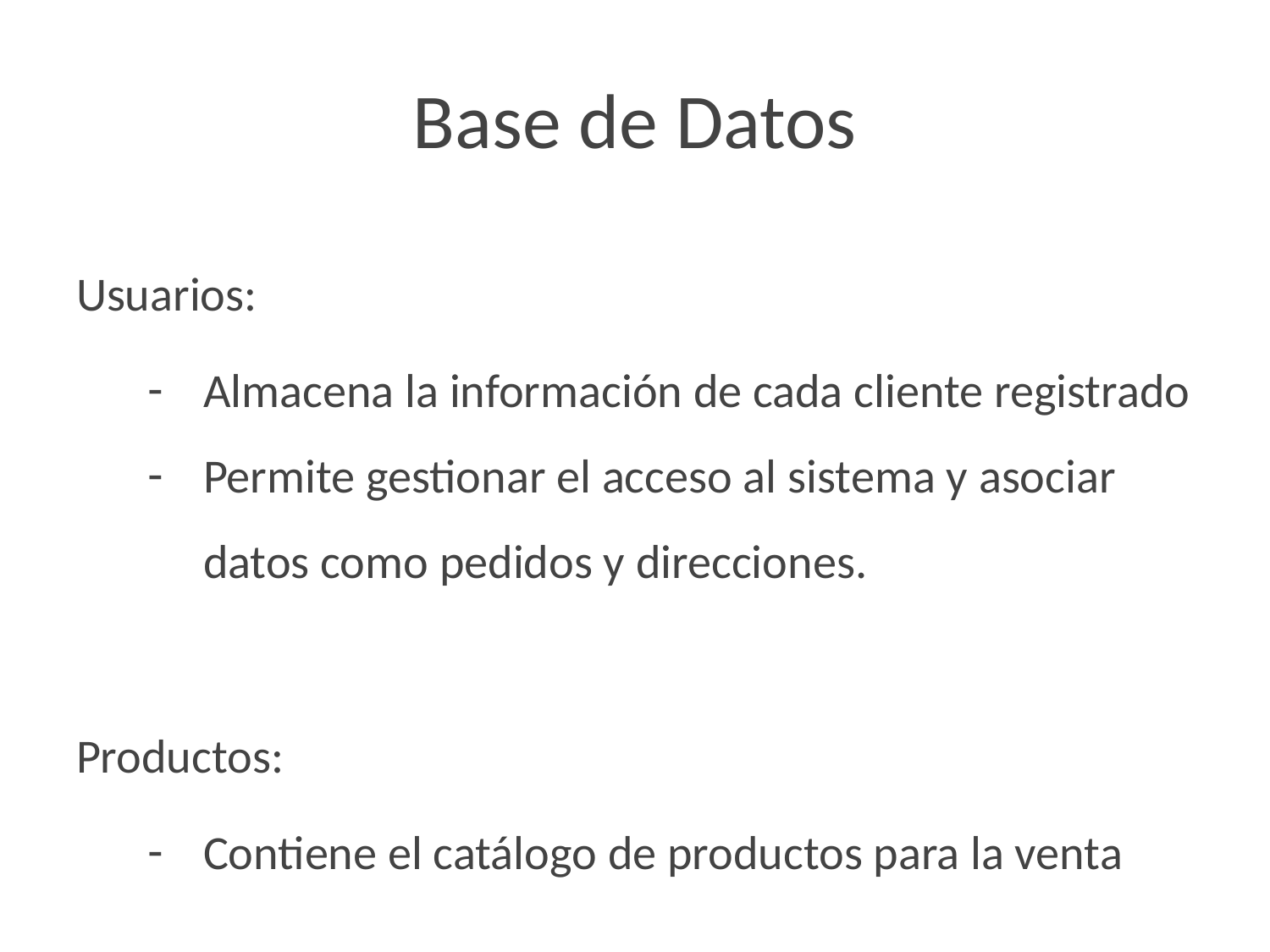

# Base de Datos
Usuarios:
Almacena la información de cada cliente registrado
Permite gestionar el acceso al sistema y asociar datos como pedidos y direcciones.

Productos:
Contiene el catálogo de productos para la venta